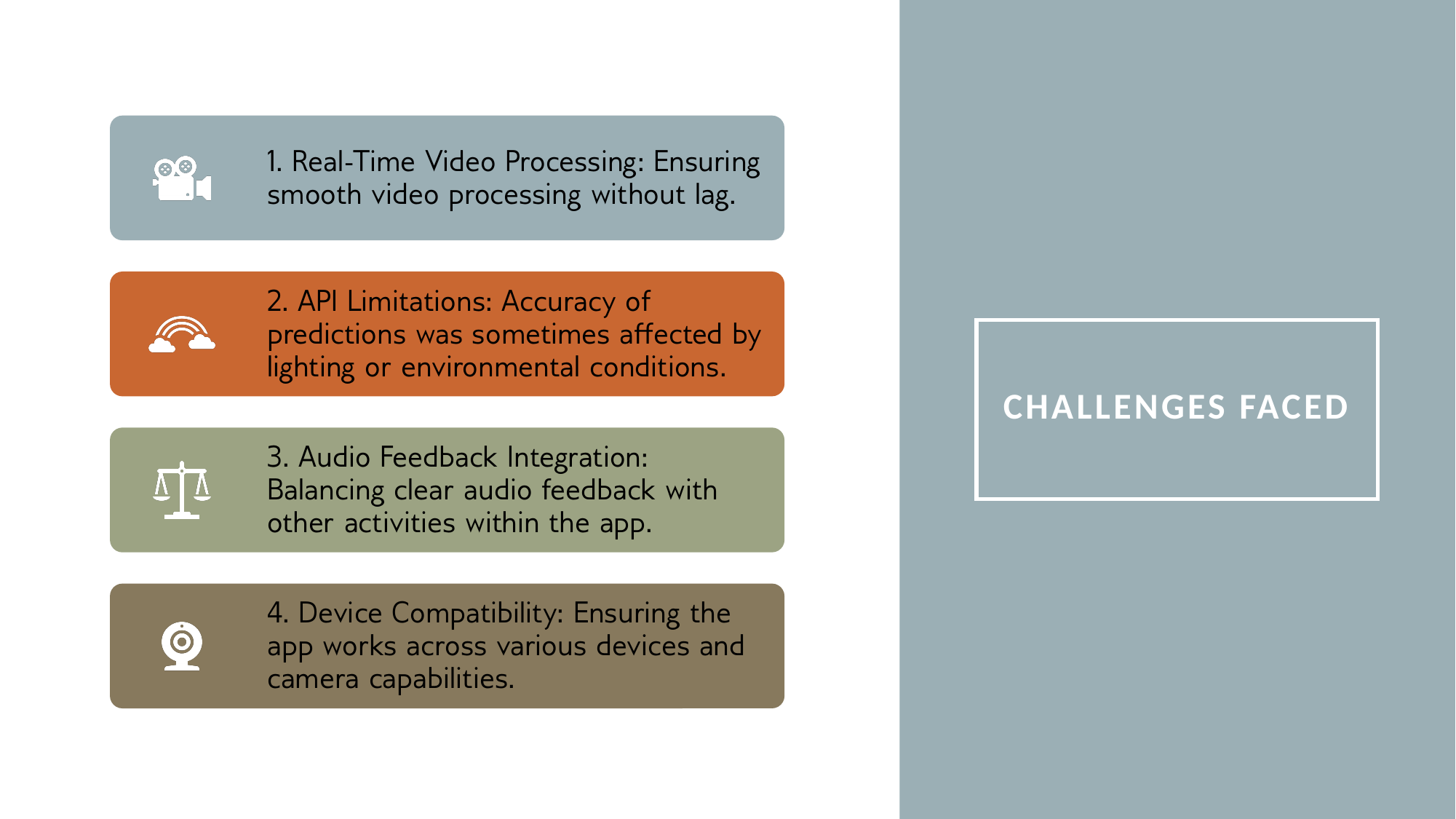

1. Real-Time Video Processing: Ensuring smooth video processing without lag.
2. API Limitations: Accuracy of predictions was sometimes affected by lighting or environmental conditions.
3. Audio Feedback Integration: Balancing clear audio feedback with other activities within the app.
4. Device Compatibility: Ensuring the app works across various devices and camera capabilities.
# Challenges Faced